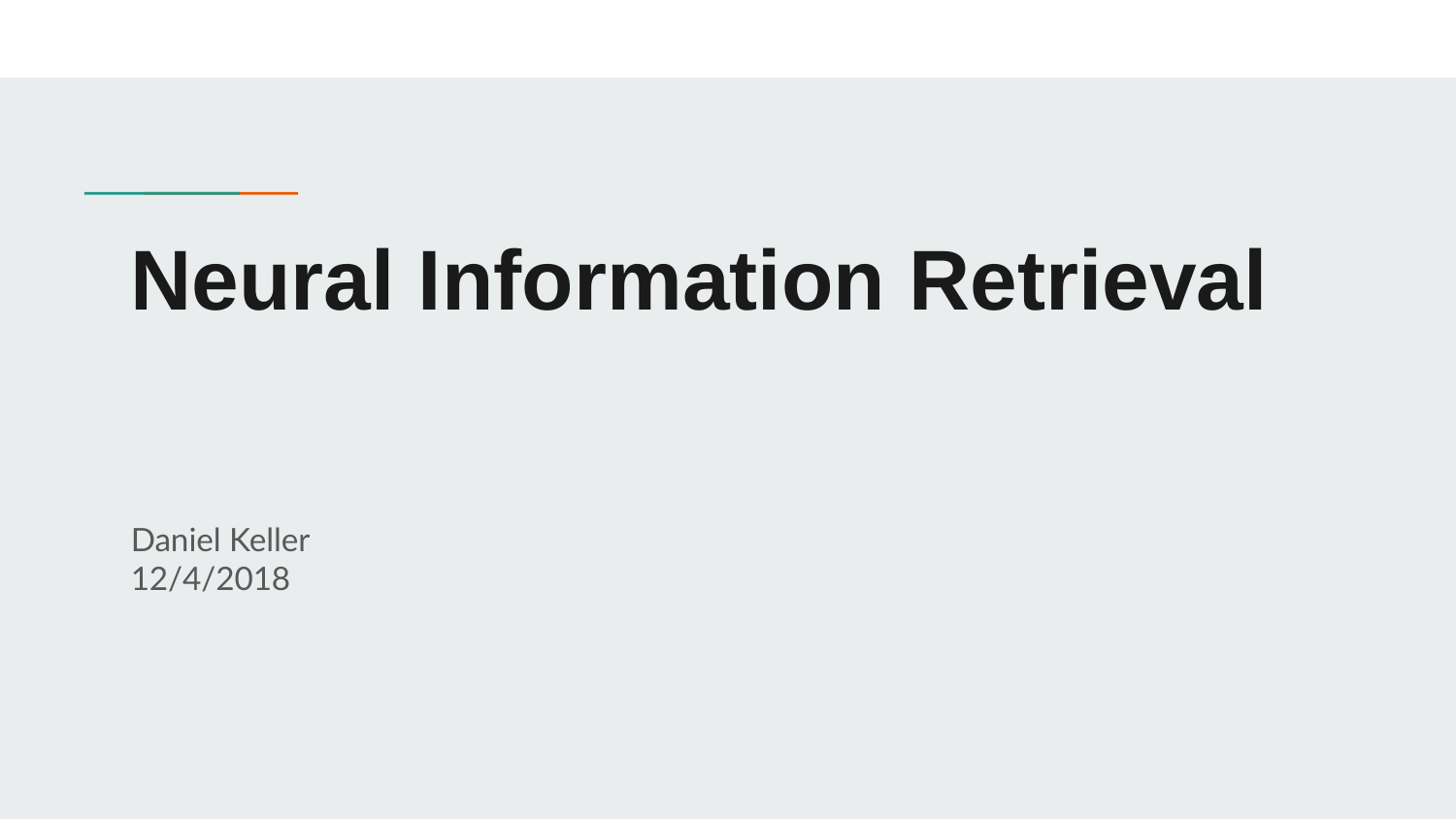

# Neural Information Retrieval
Daniel Keller
12/4/2018